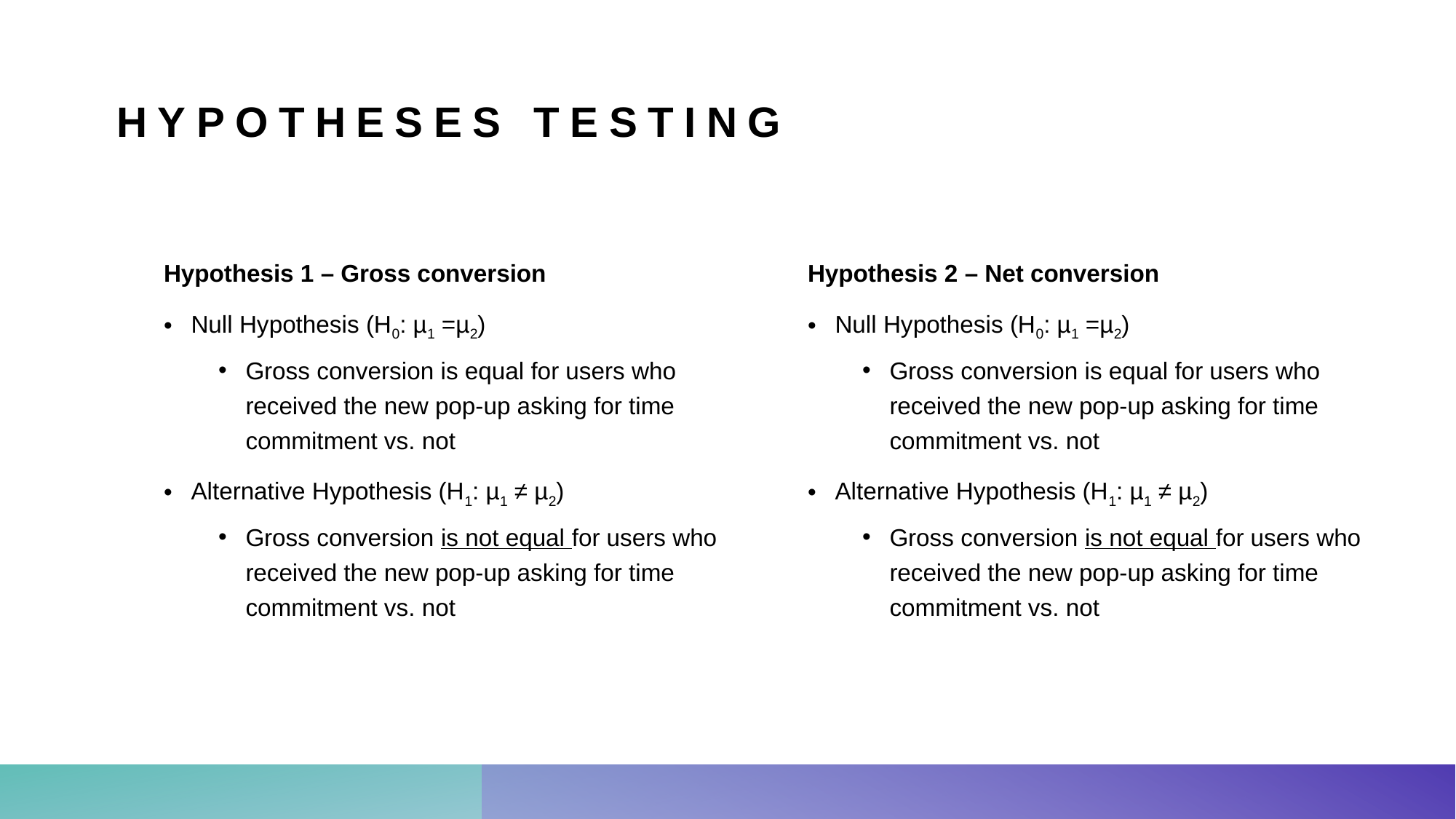

# Hypotheses testing
Hypothesis 1 – Gross conversion
Null Hypothesis (H0: µ1 =µ2)
Gross conversion is equal for users who received the new pop-up asking for time commitment vs. not
Alternative Hypothesis (H1: µ1 ≠ µ2)
Gross conversion is not equal for users who received the new pop-up asking for time commitment vs. not
Hypothesis 2 – Net conversion
Null Hypothesis (H0: µ1 =µ2)
Gross conversion is equal for users who received the new pop-up asking for time commitment vs. not
Alternative Hypothesis (H1: µ1 ≠ µ2)
Gross conversion is not equal for users who received the new pop-up asking for time commitment vs. not